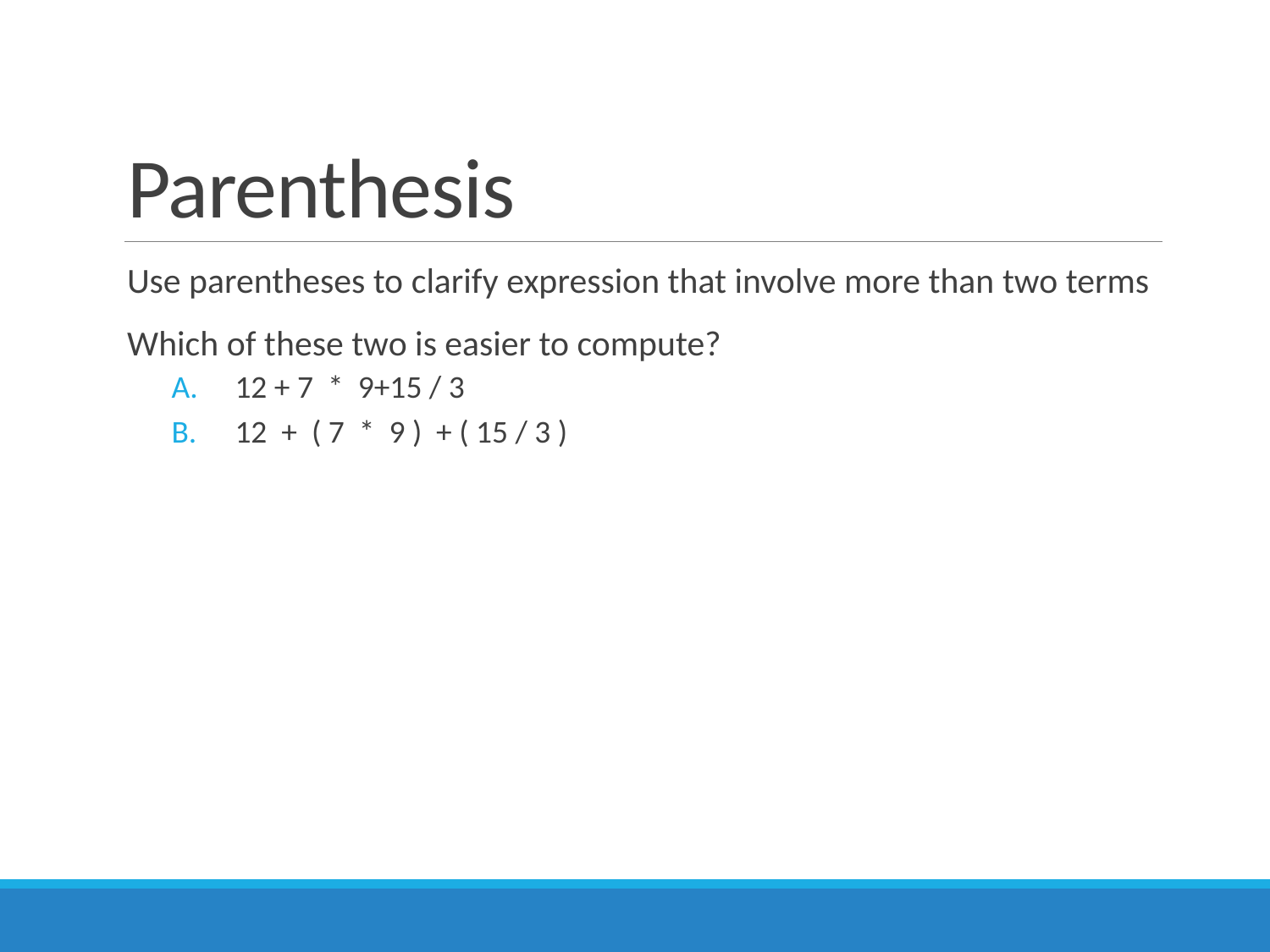

# Parenthesis
Use parentheses to clarify expression that involve more than two terms
Which of these two is easier to compute?
12 + 7  *  9+15 / 3
12  +  ( 7  *  9 )  + ( 15 / 3 )